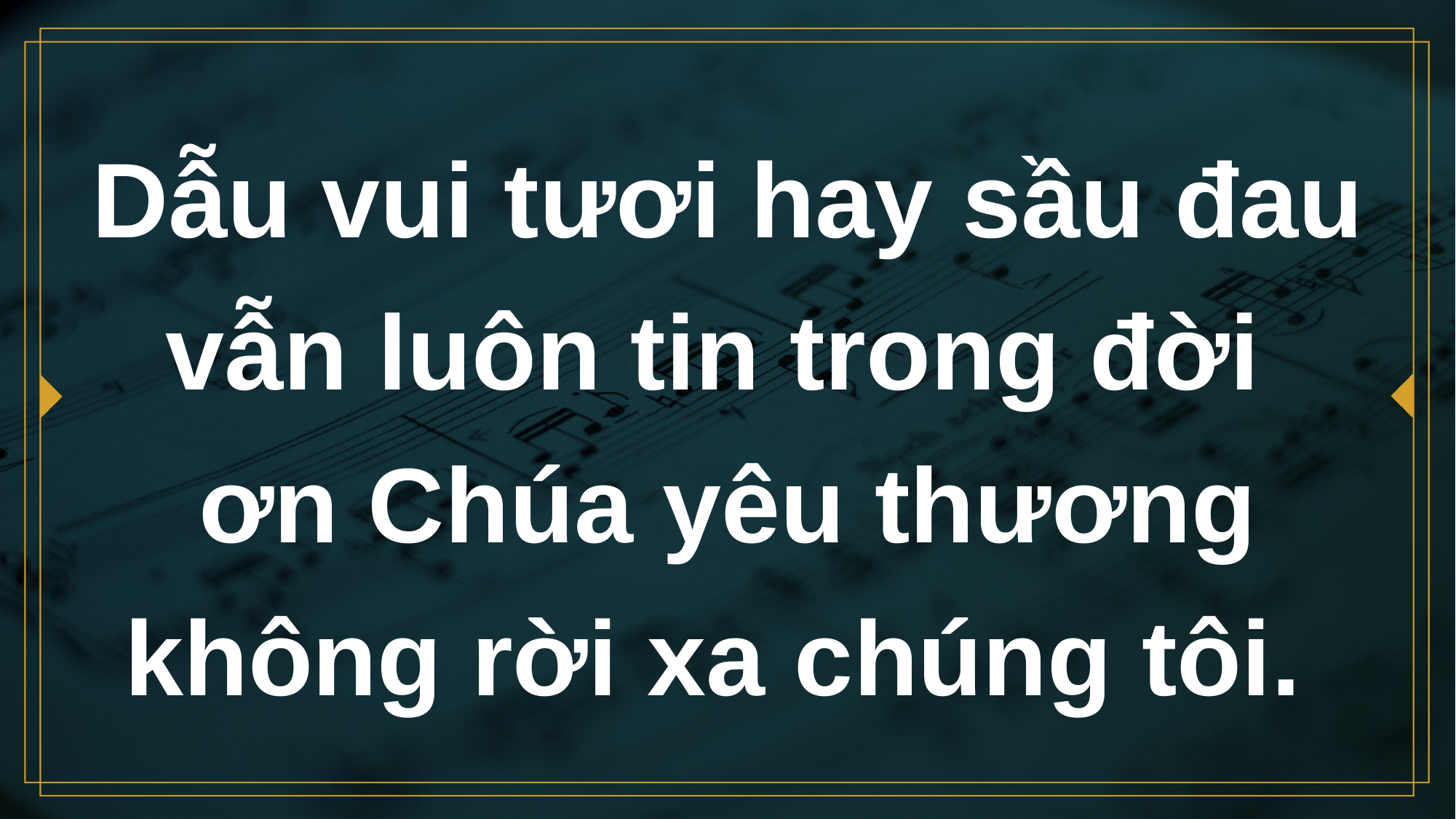

# Dẫu vui tươi hay sầu đau vẫn luôn tin trong đời ơn Chúa yêu thương không rời xa chúng tôi.